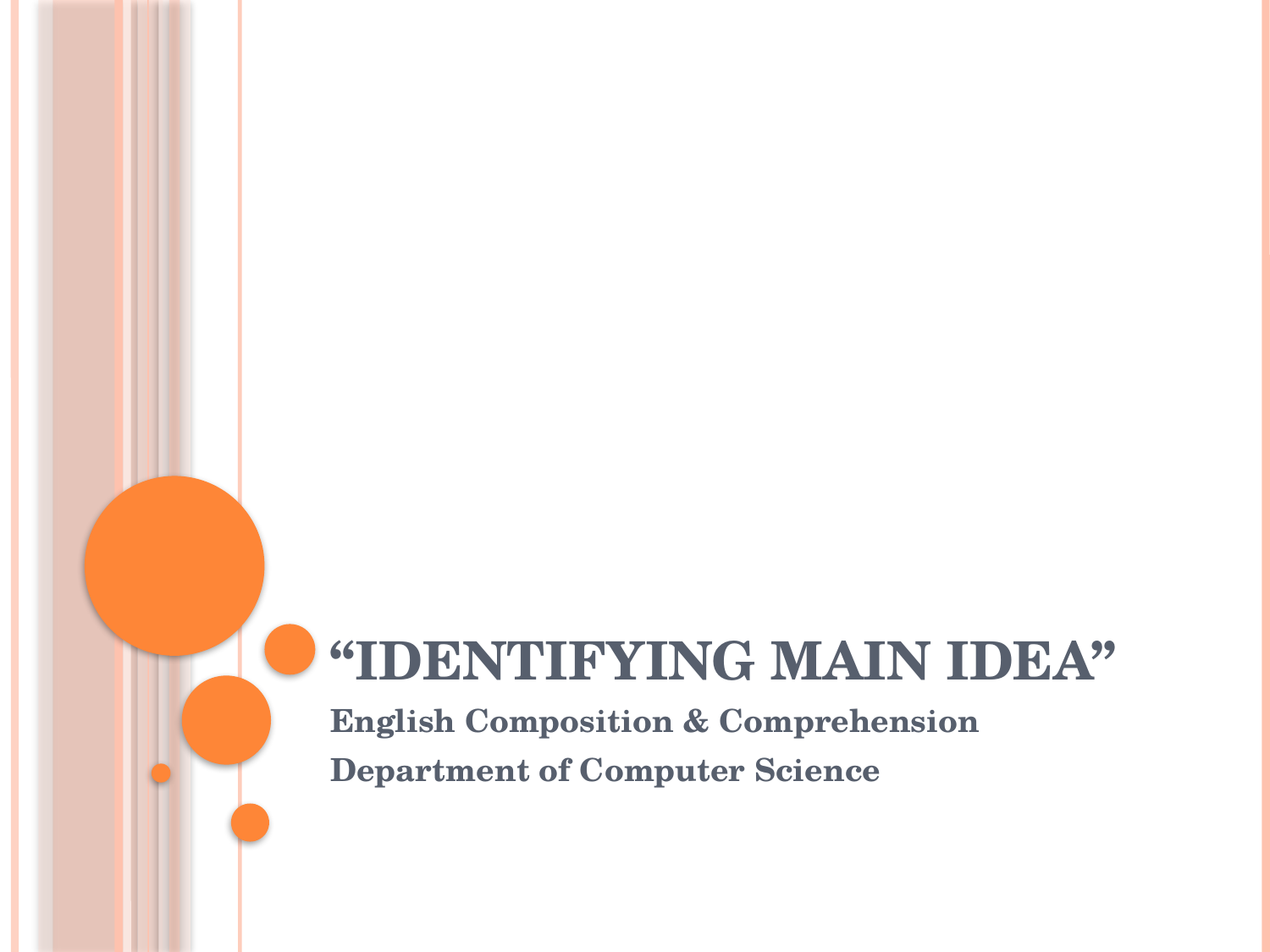

# “Identifying Main Idea”
English Composition & Comprehension
Department of Computer Science